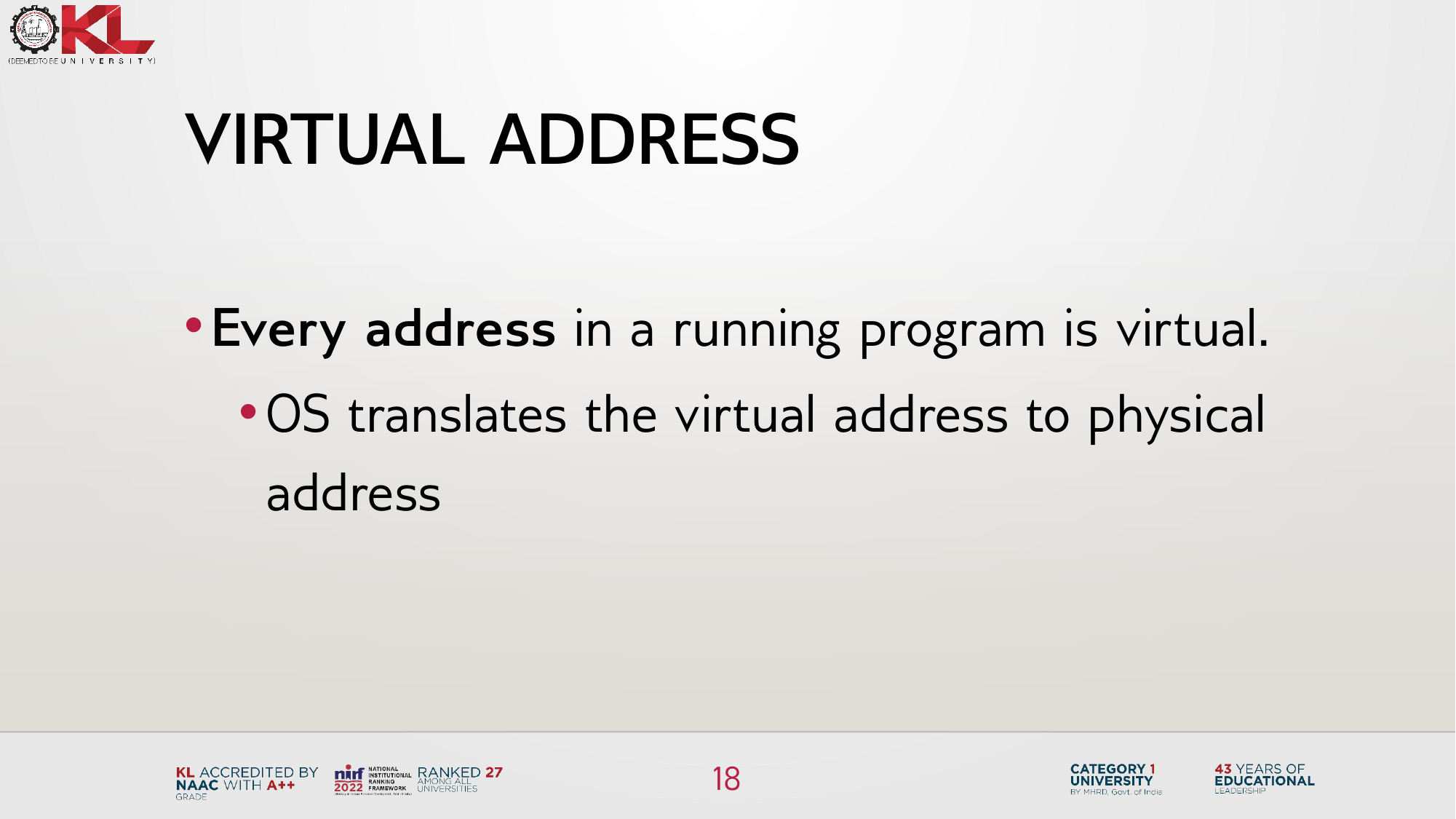

# Virtual Address
Every address in a running program is virtual.
OS translates the virtual address to physical address

18